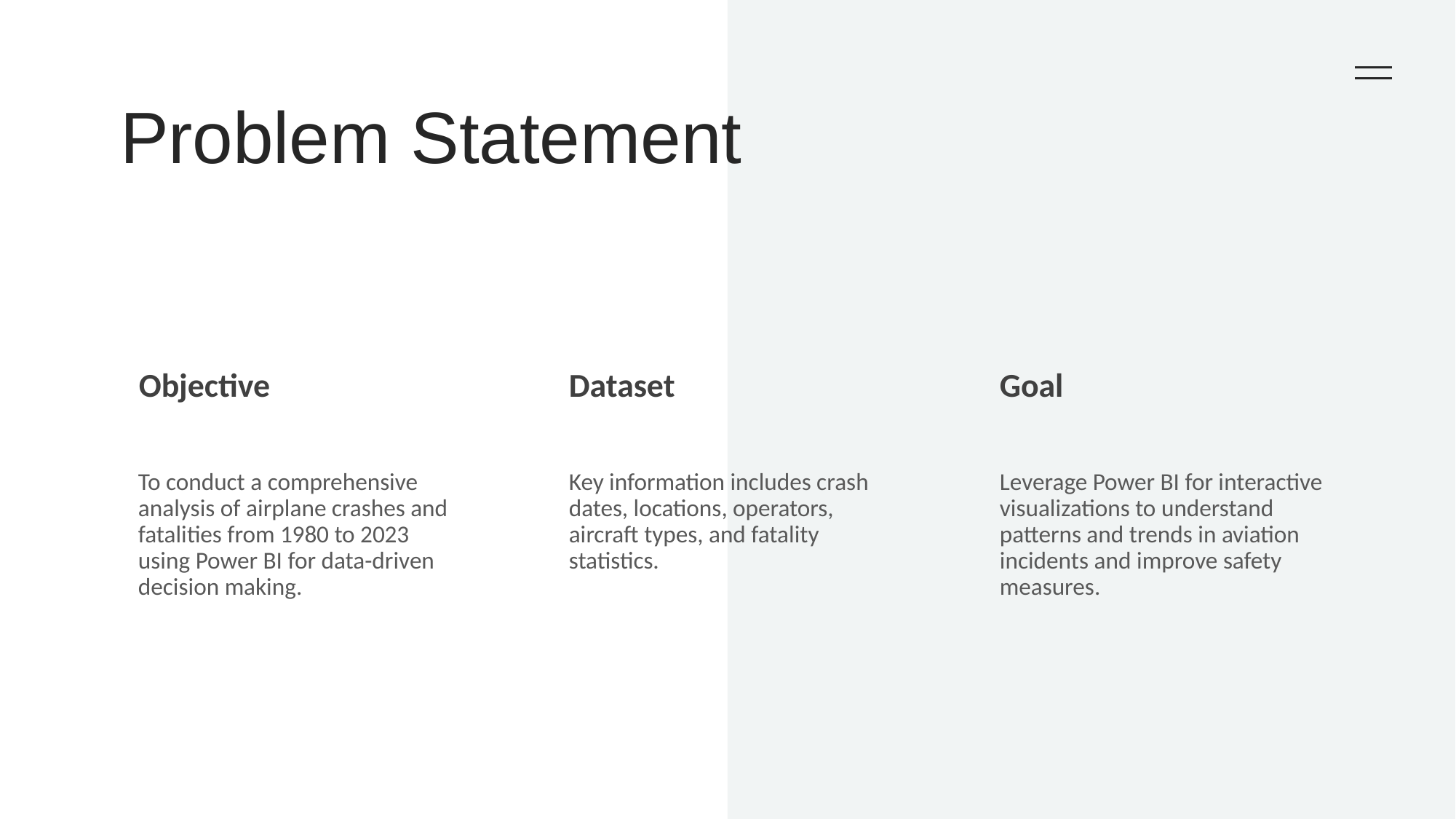

# Problem Statement
Dataset
Goal
Objective
To conduct a comprehensive analysis of airplane crashes and fatalities from 1980 to 2023 using Power BI for data-driven decision making.
Key information includes crash dates, locations, operators, aircraft types, and fatality statistics.
Leverage Power BI for interactive visualizations to understand patterns and trends in aviation incidents and improve safety measures.